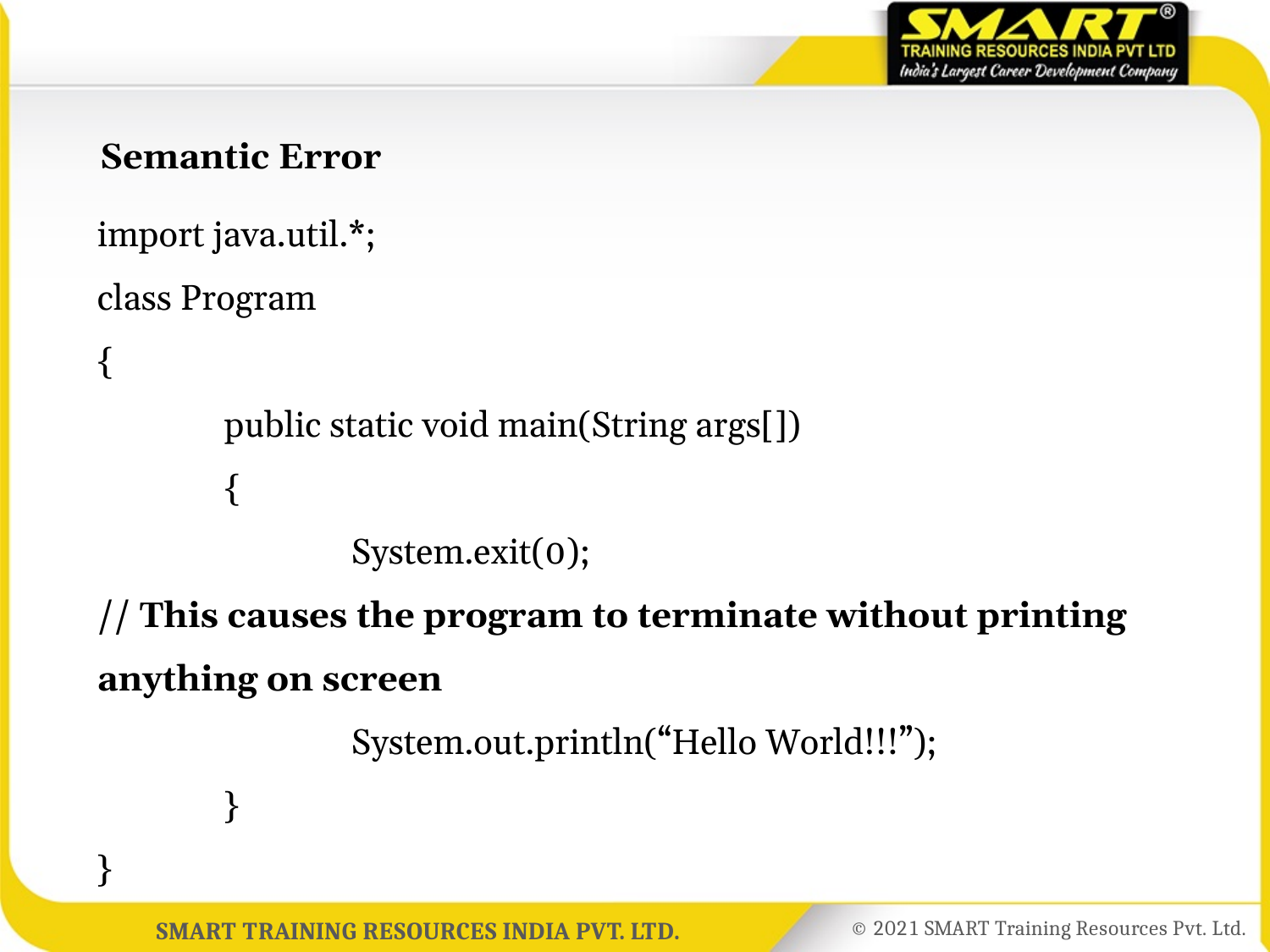

# Semantic Error
import java.util.*;
class Program
{
	public static void main(String args[])
	{
		System.exit(0);
// This causes the program to terminate without printing anything on screen
		System.out.println(“Hello World!!!”);
	}
}